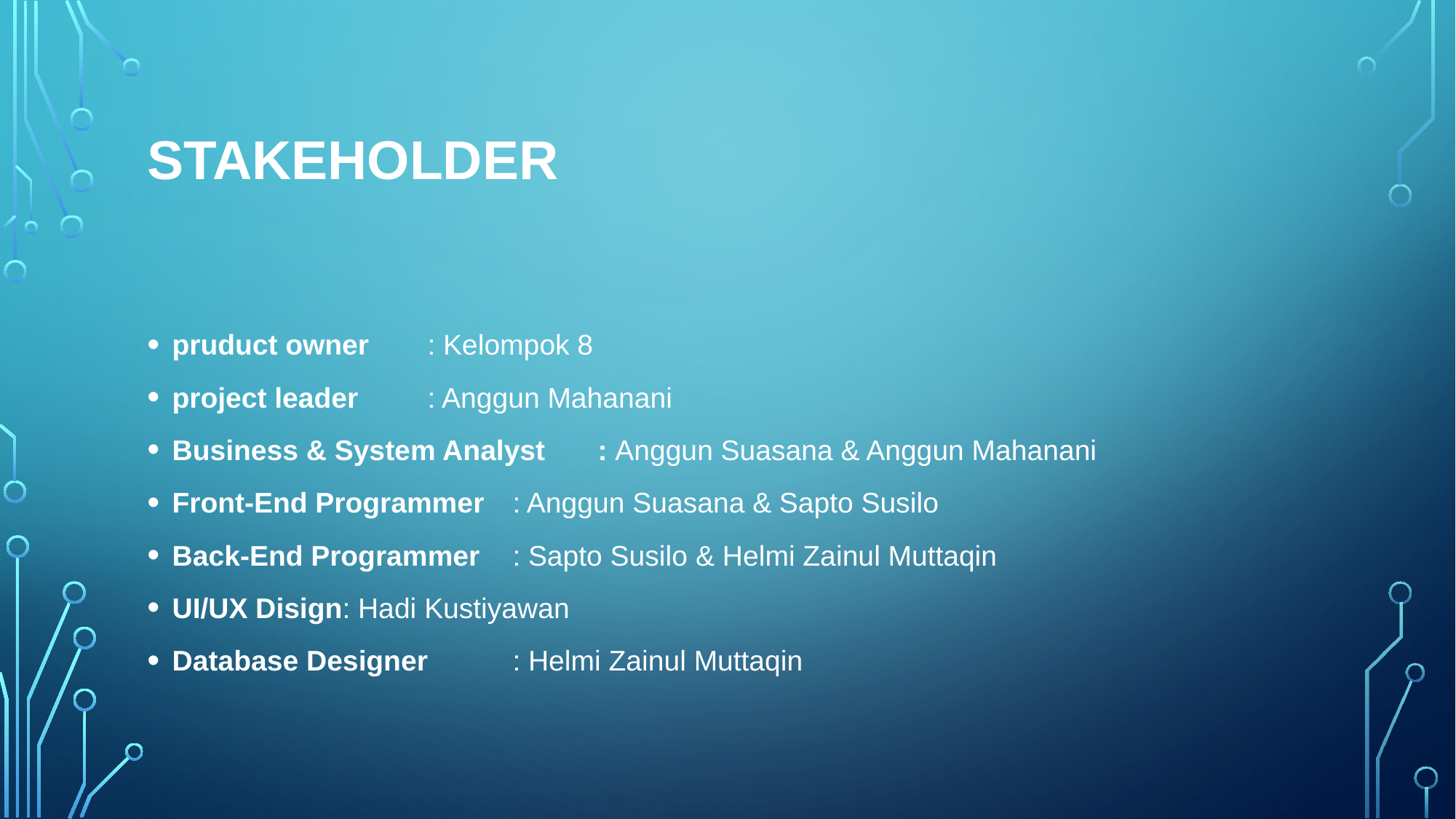

# Stakeholder

pruduct owner			: Kelompok 8
project leader				: Anggun Mahanani
Business & System Analyst		: Anggun Suasana & Anggun Mahanani
Front-End Programmer 			: Anggun Suasana & Sapto Susilo
Back-End Programmer			: Sapto Susilo & Helmi Zainul Muttaqin
UI/UX Disign				: Hadi Kustiyawan
Database Designer			: Helmi Zainul Muttaqin